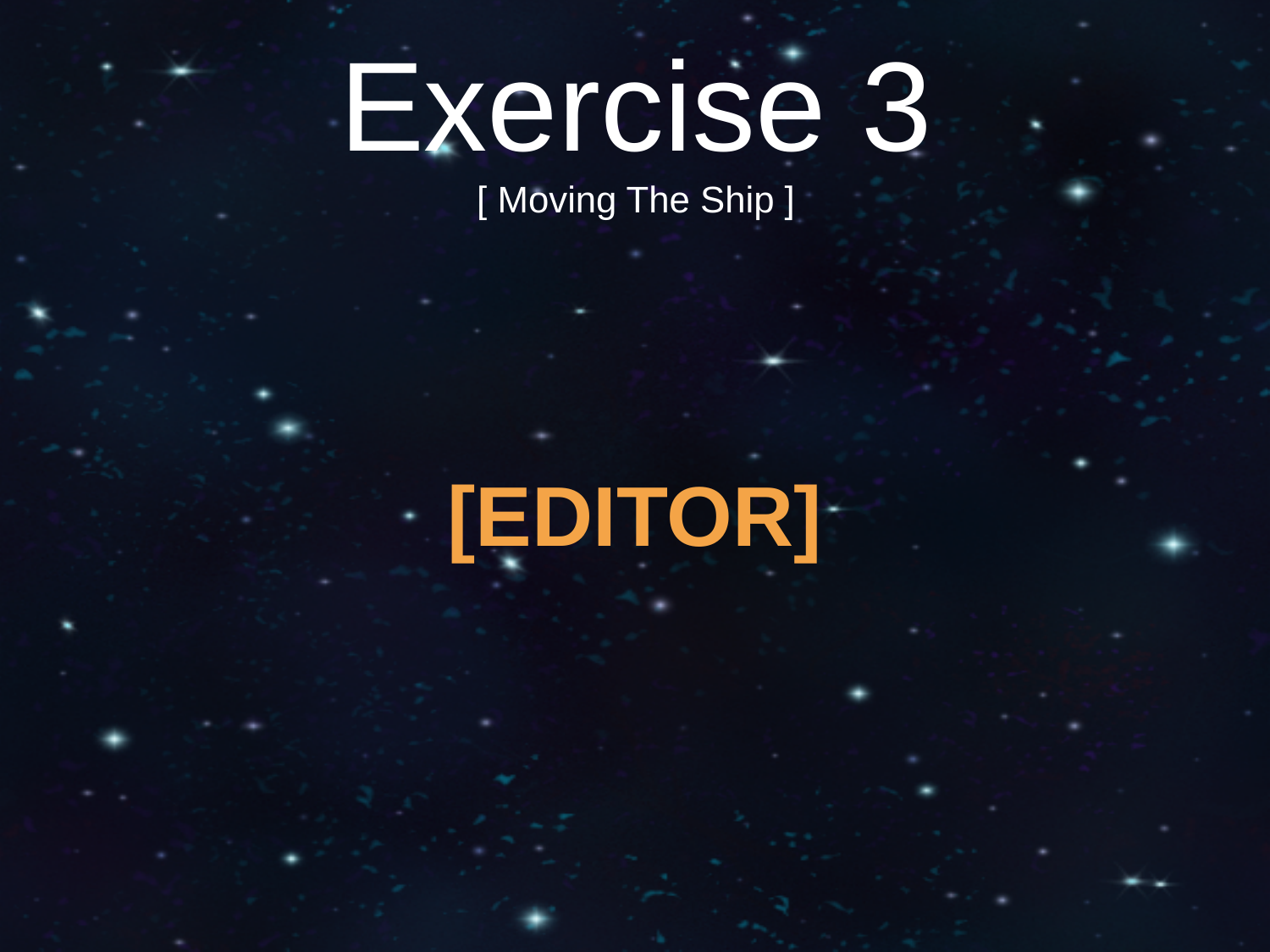

Exercise 3
[ Moving The Ship ]
[EDITOR]